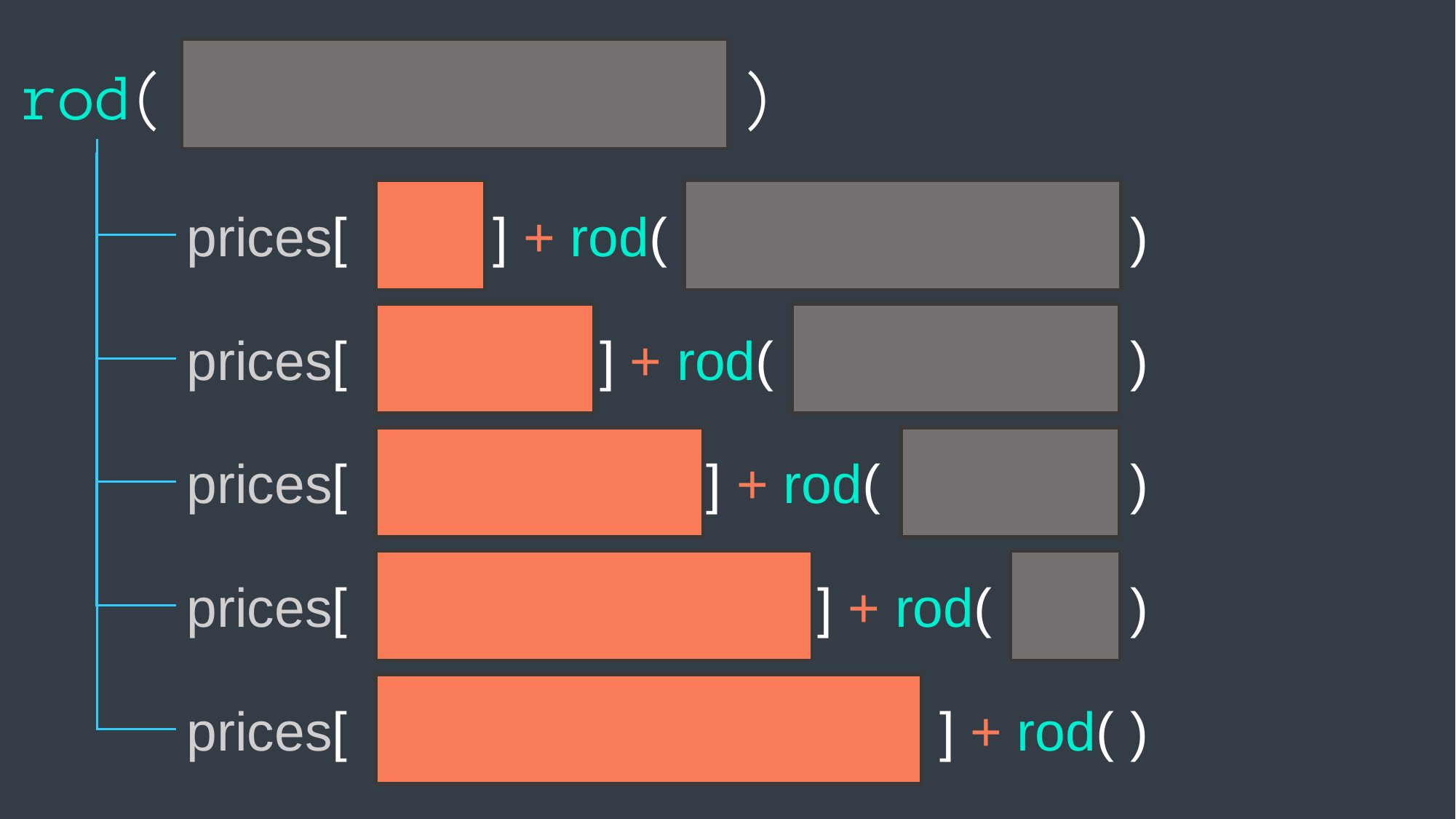

rod(
)

prices[
] + rod(
)

prices[
] + rod(
)

prices[
] + rod(
)

prices[
] + rod(
)

prices[
] + rod(
)